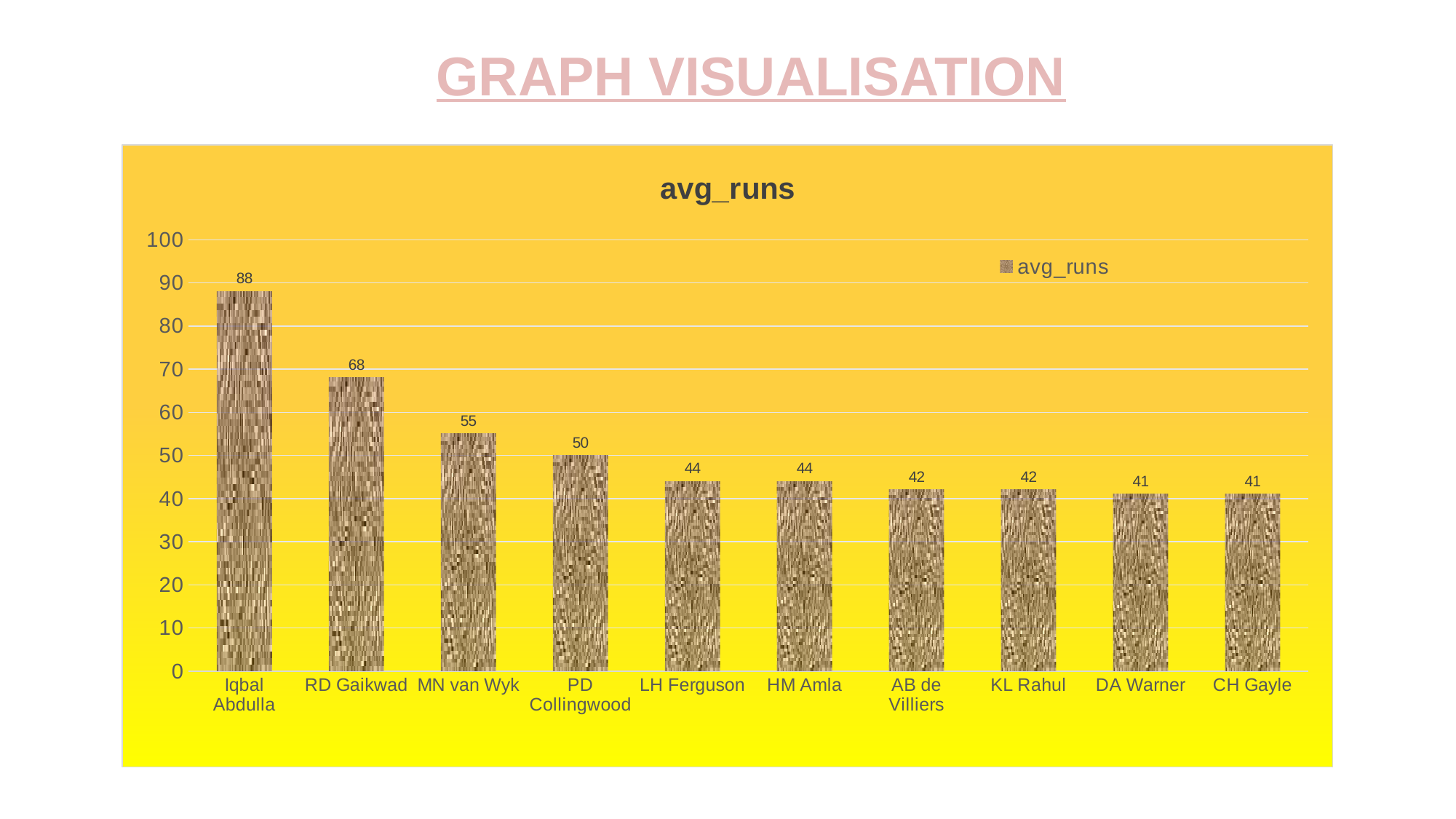

GRAPH VISUALISATION

### Chart: avg_runs

| Category | avg_runs |
|---|---|
| Iqbal Abdulla | 88.0 |
| RD Gaikwad | 68.0 |
| MN van Wyk | 55.0 |
| PD Collingwood | 50.0 |
| LH Ferguson | 44.0 |
| HM Amla | 44.0 |
| AB de Villiers | 42.0 |
| KL Rahul | 42.0 |
| DA Warner | 41.0 |
| CH Gayle | 41.0 |